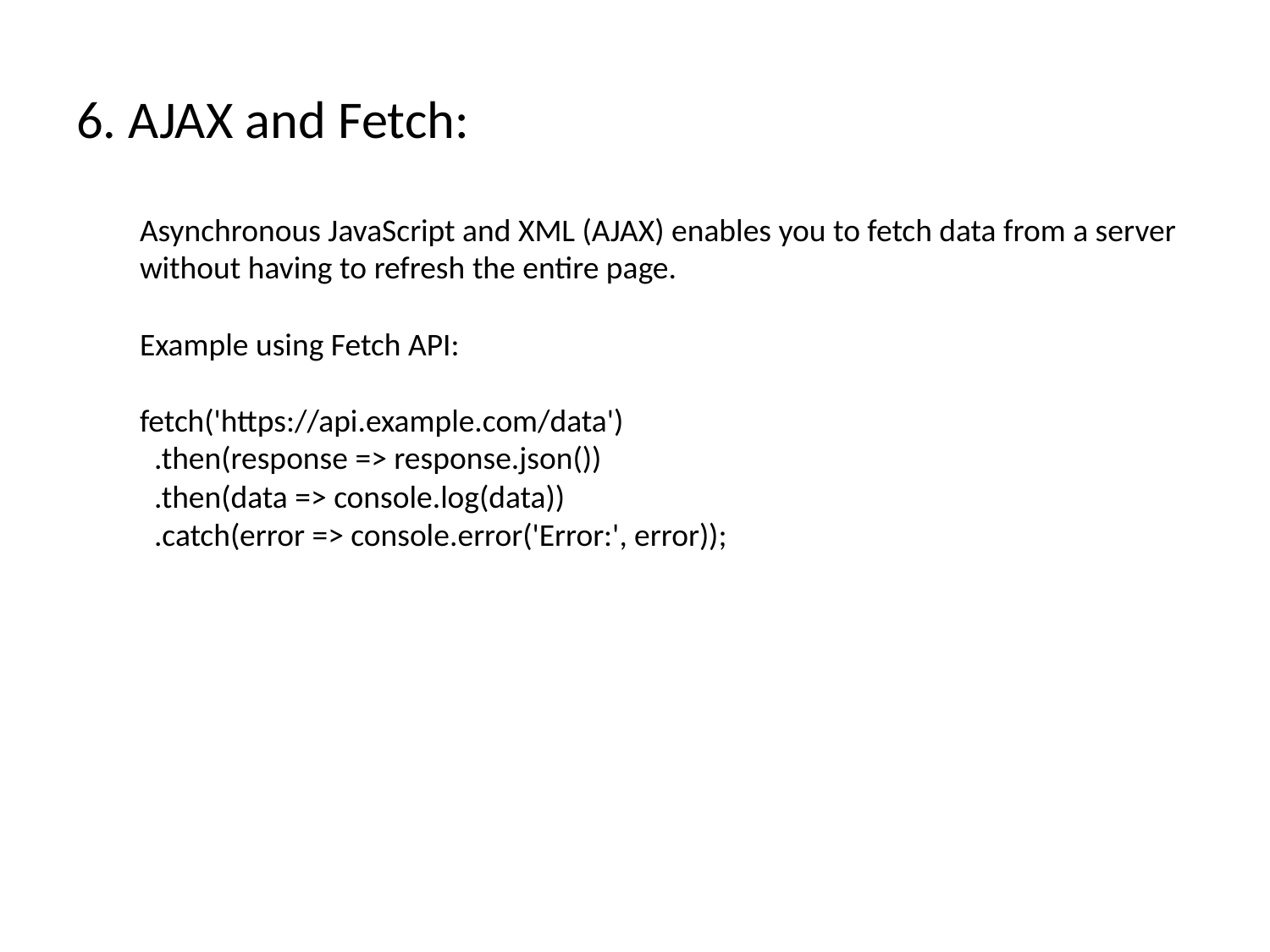

# 6. AJAX and Fetch:

Asynchronous JavaScript and XML (AJAX) enables you to fetch data from a server without having to refresh the entire page.
Example using Fetch API:
fetch('https://api.example.com/data')
  .then(response => response.json())
  .then(data => console.log(data))
  .catch(error => console.error('Error:', error));